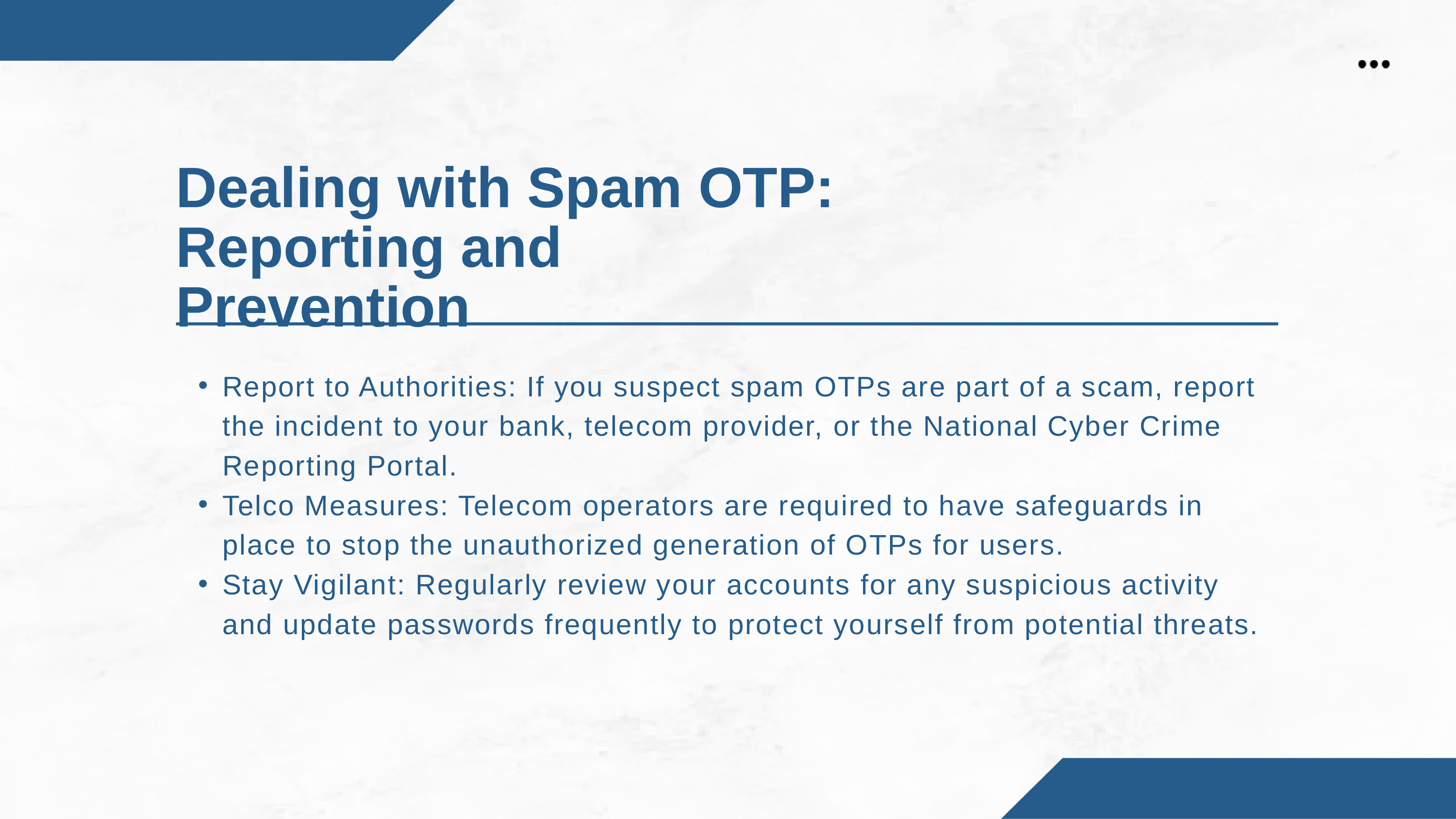

Dealing with Spam OTP: Reporting and Prevention

Report to Authorities: If you suspect spam OTPs are part of a scam, report the incident to your bank, telecom provider, or the National Cyber Crime Reporting Portal.
Telco Measures: Telecom operators are required to have safeguards in place to stop the unauthorized generation of OTPs for users.
Stay Vigilant: Regularly review your accounts for any suspicious activity and update passwords frequently to protect yourself from potential threats.